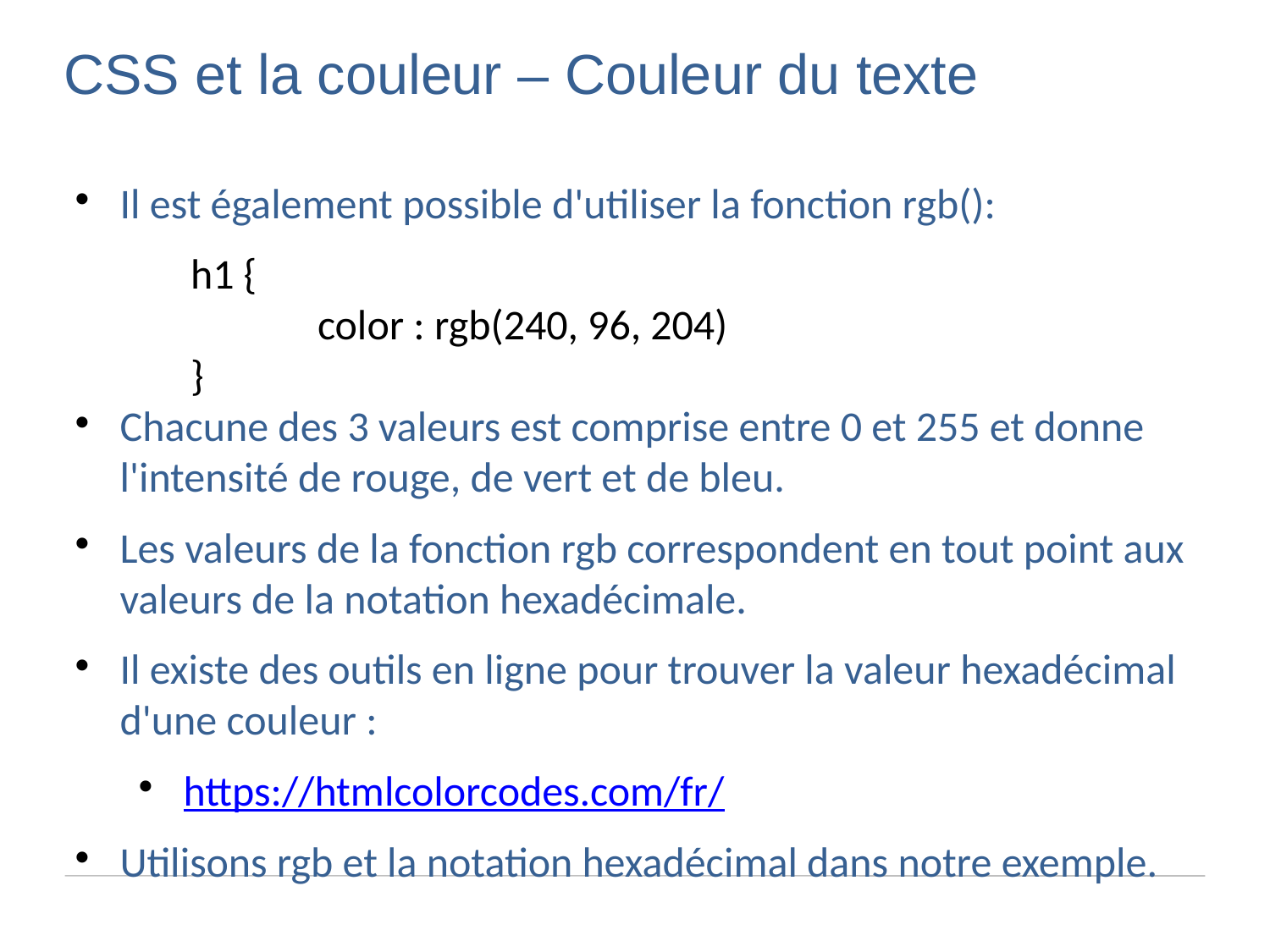

CSS et la couleur – Couleur du texte
Il est également possible d'utiliser la fonction rgb():
h1 {
	color : rgb(240, 96, 204)
}
Chacune des 3 valeurs est comprise entre 0 et 255 et donne l'intensité de rouge, de vert et de bleu.
Les valeurs de la fonction rgb correspondent en tout point aux valeurs de la notation hexadécimale.
Il existe des outils en ligne pour trouver la valeur hexadécimal d'une couleur :
https://htmlcolorcodes.com/fr/
Utilisons rgb et la notation hexadécimal dans notre exemple.